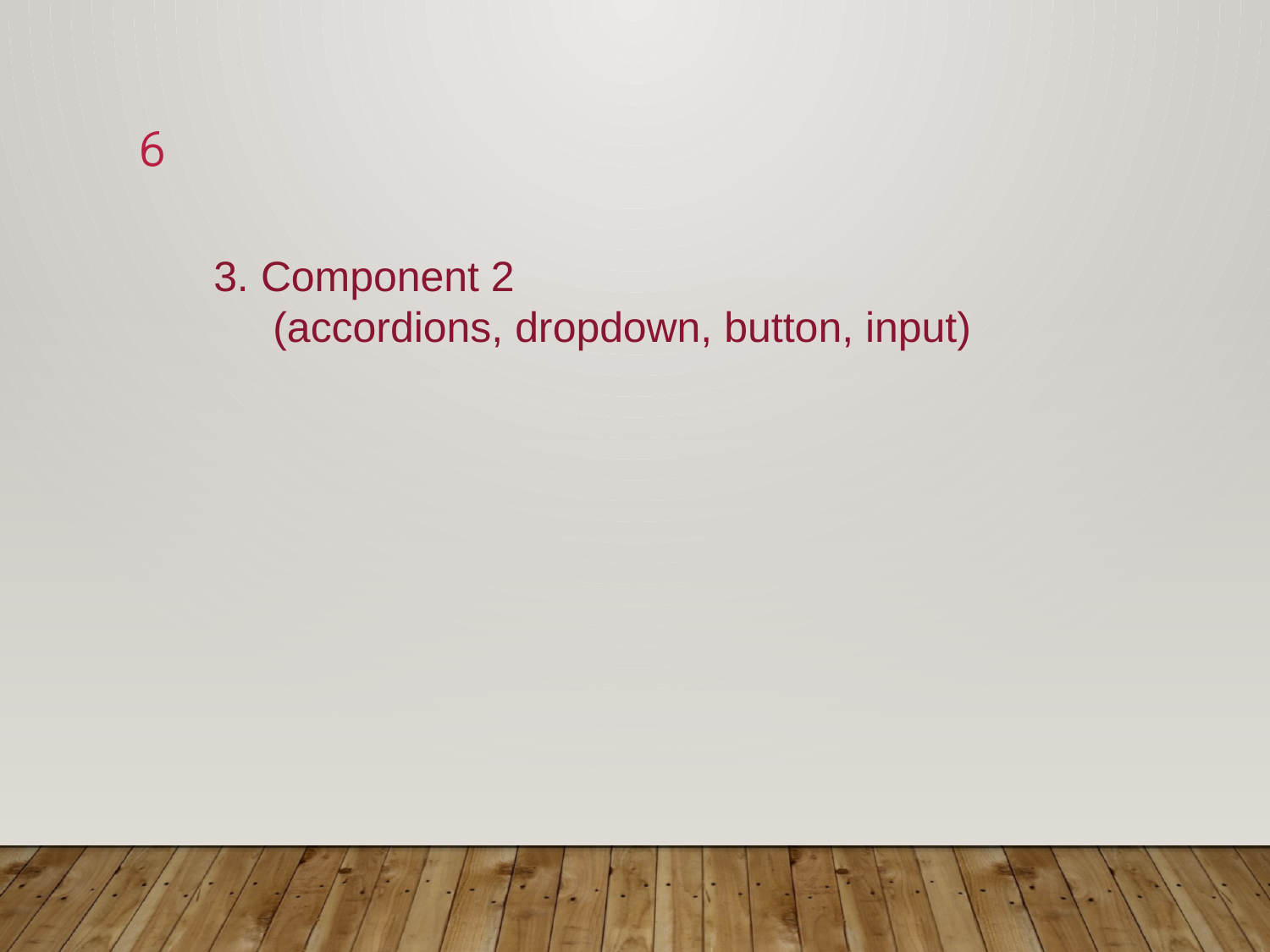

6
3. Component 2
     (accordions, dropdown, button, input)